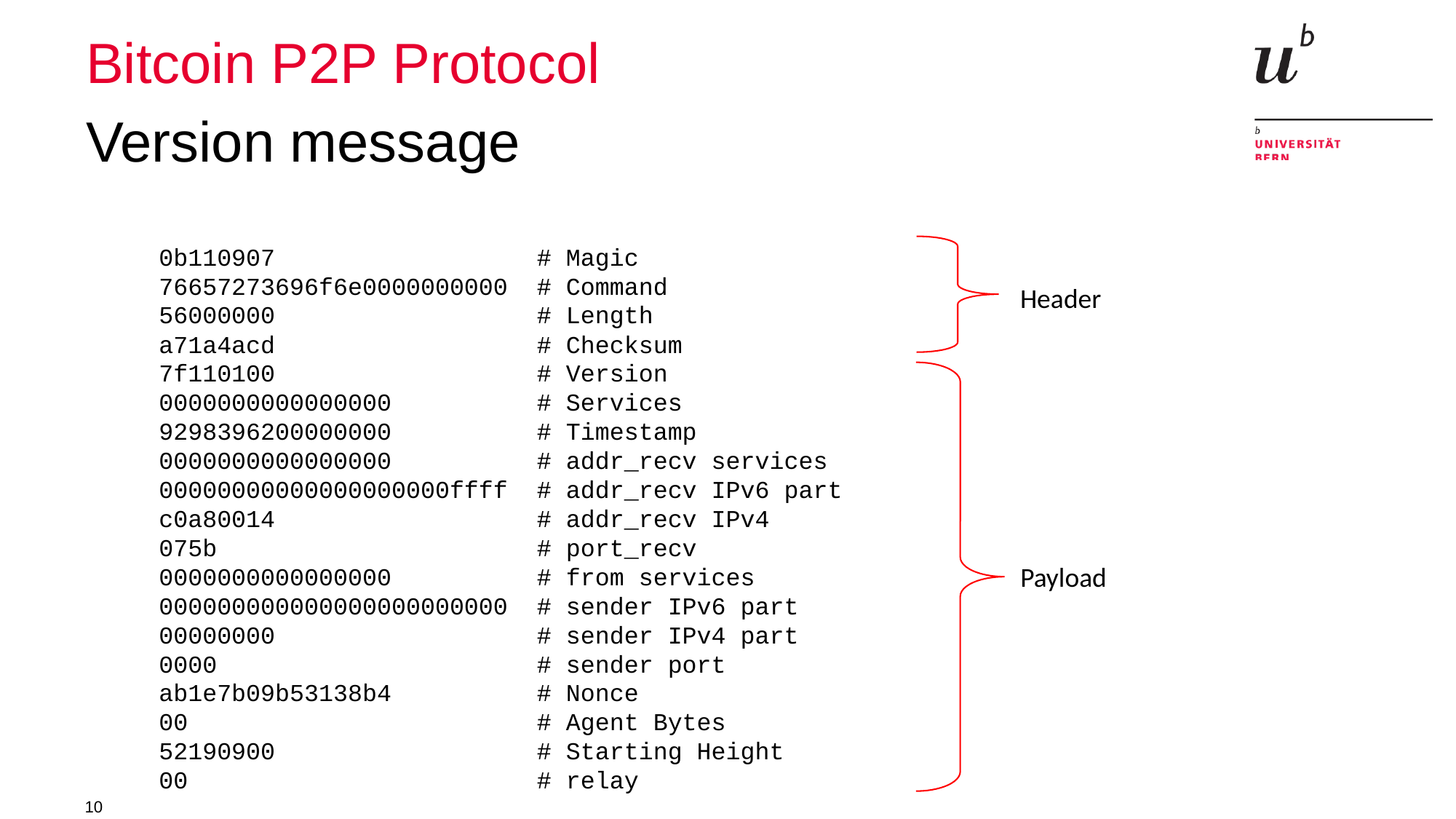

# Bitcoin P2P Protocol
Version message

0b110907                  # Magic
76657273696f6e0000000000  # Command
56000000                  # Length
a71a4acd                  # Checksum
7f110100                  # Version
0000000000000000          # Services
9298396200000000          # Timestamp
0000000000000000          # addr_recv services
00000000000000000000ffff  # addr_recv IPv6 part
c0a80014                  # addr_recv IPv4
075b                      # port_recv
0000000000000000          # from services
000000000000000000000000  # sender IPv6 part
00000000                  # sender IPv4 part
0000                      # sender port
ab1e7b09b53138b4          # Nonce
00                        # Agent Bytes
52190900                  # Starting Height
00                        # relay

Header

Payload